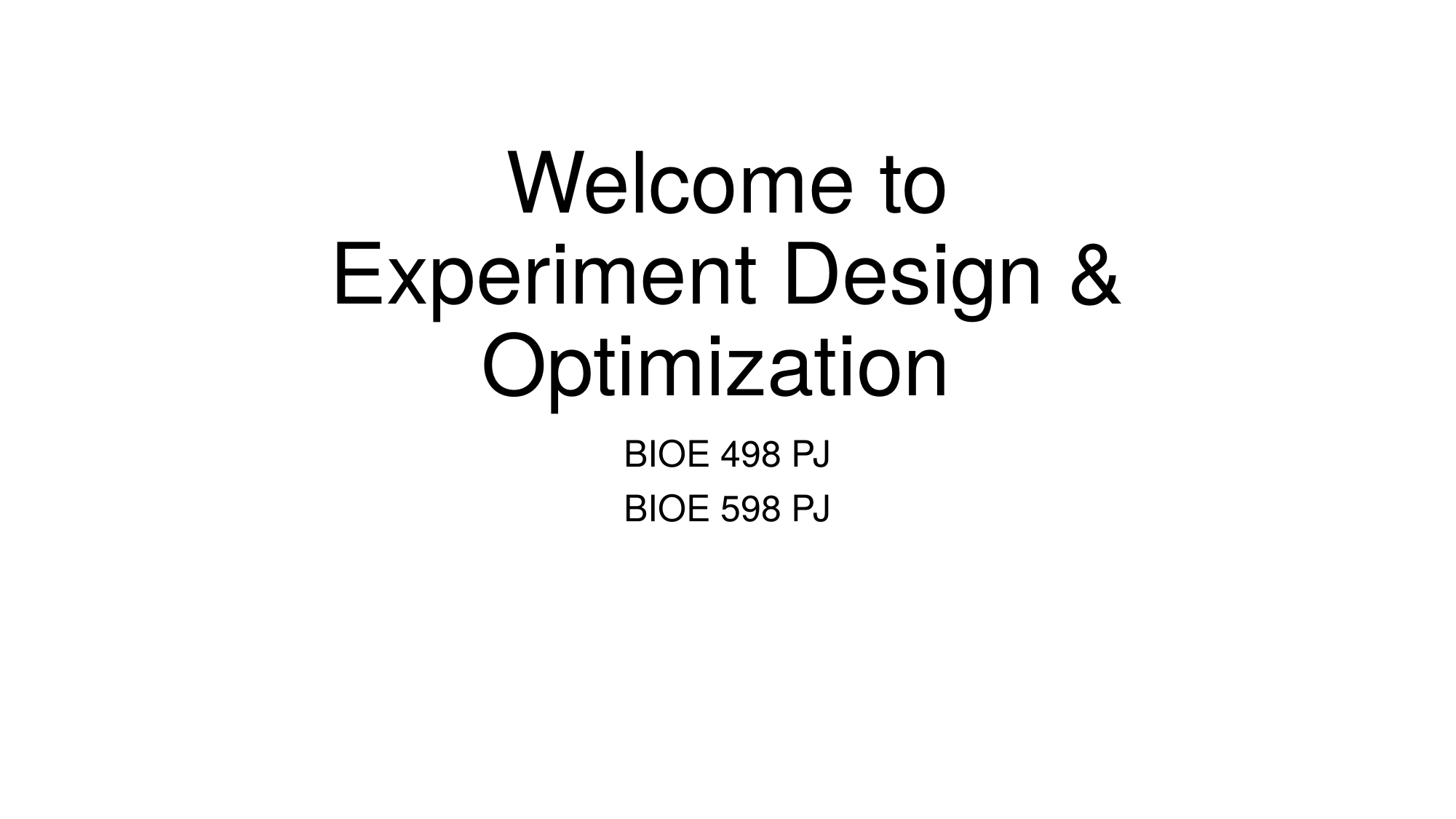

# Welcome to Experiment Design & Optimization
BIOE 498 PJ
BIOE 598 PJ